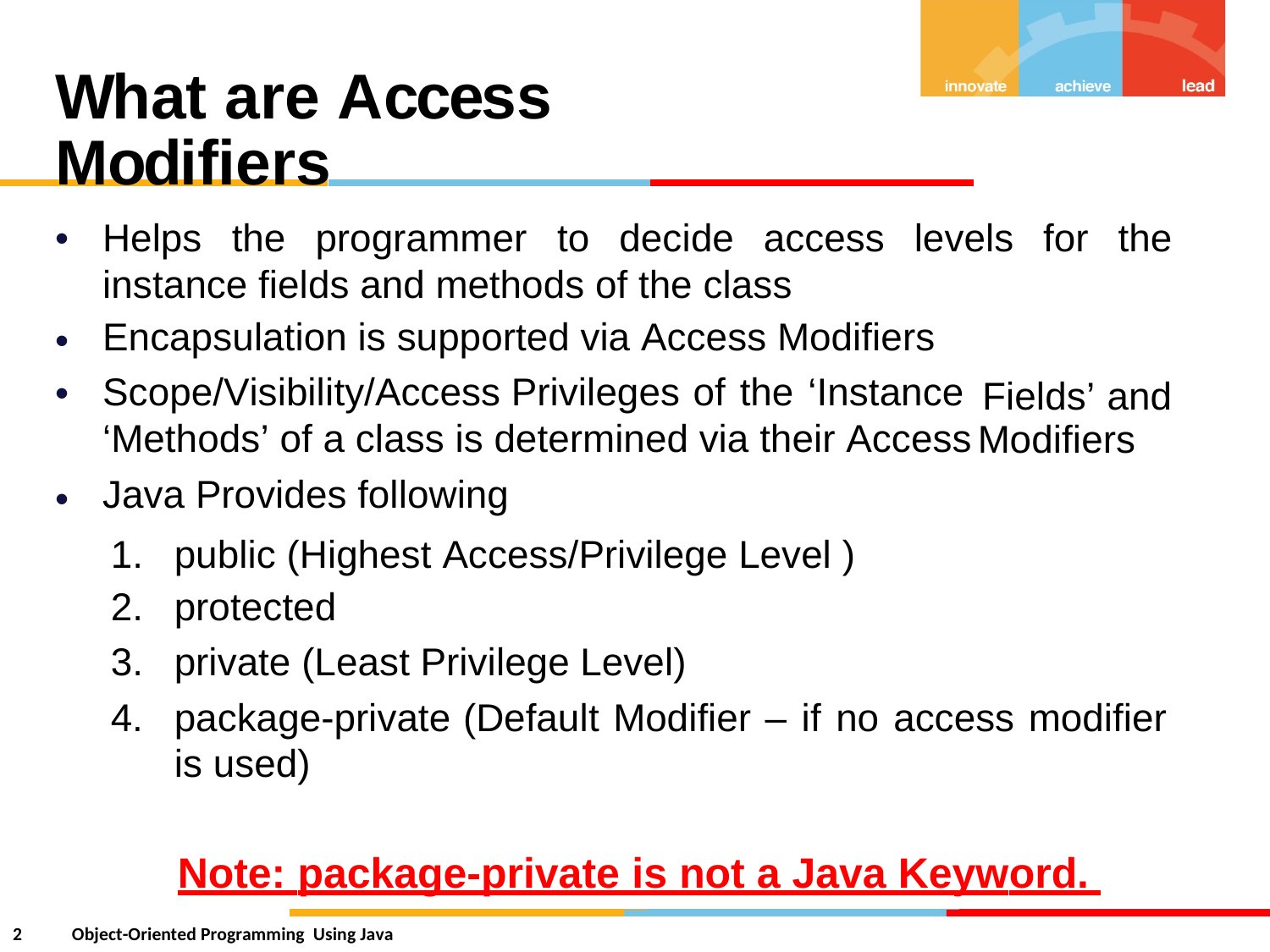

What are Access Modifiers

•
Helps
the
programmer
to
decide
access
levels
for  the
instance fields and methods of the class
Encapsulation is supported via Access Modifiers
Scope/Visibility/Access Privileges of the ‘Instance
‘Methods’ of a class is determined via their Access
Java Provides following
•
•
Fields’ and
Modifiers
•
1.
2.
3.
4.
public (Highest Access/Privilege Level )
protected
private (Least Privilege Level)
package-private (Default Modifier – if no access modifier
is used)
Note: package-private is not a Java Keyword.

2
Object-Oriented Programming  Using Java